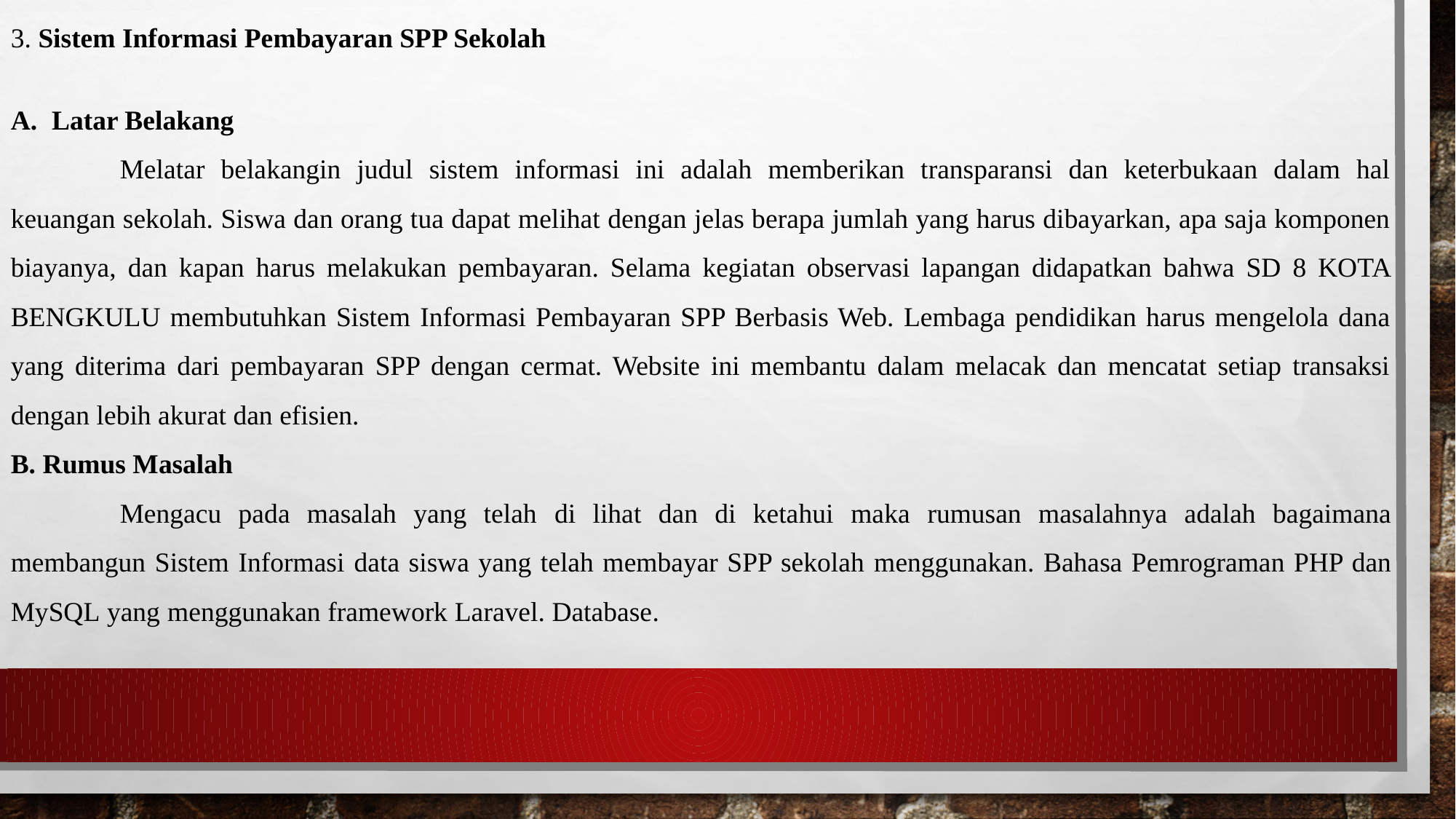

3. Sistem Informasi Pembayaran SPP Sekolah

Latar Belakang
	Melatar belakangin judul sistem informasi ini adalah memberikan transparansi dan keterbukaan dalam hal keuangan sekolah. Siswa dan orang tua dapat melihat dengan jelas berapa jumlah yang harus dibayarkan, apa saja komponen biayanya, dan kapan harus melakukan pembayaran. Selama kegiatan observasi lapangan didapatkan bahwa SD 8 KOTA BENGKULU membutuhkan Sistem Informasi Pembayaran SPP Berbasis Web. Lembaga pendidikan harus mengelola dana yang diterima dari pembayaran SPP dengan cermat. Website ini membantu dalam melacak dan mencatat setiap transaksi dengan lebih akurat dan efisien.
B. Rumus Masalah
	Mengacu pada masalah yang telah di lihat dan di ketahui maka rumusan masalahnya adalah bagaimana membangun Sistem Informasi data siswa yang telah membayar SPP sekolah menggunakan. Bahasa Pemrograman PHP dan MySQL yang menggunakan framework Laravel. Database.